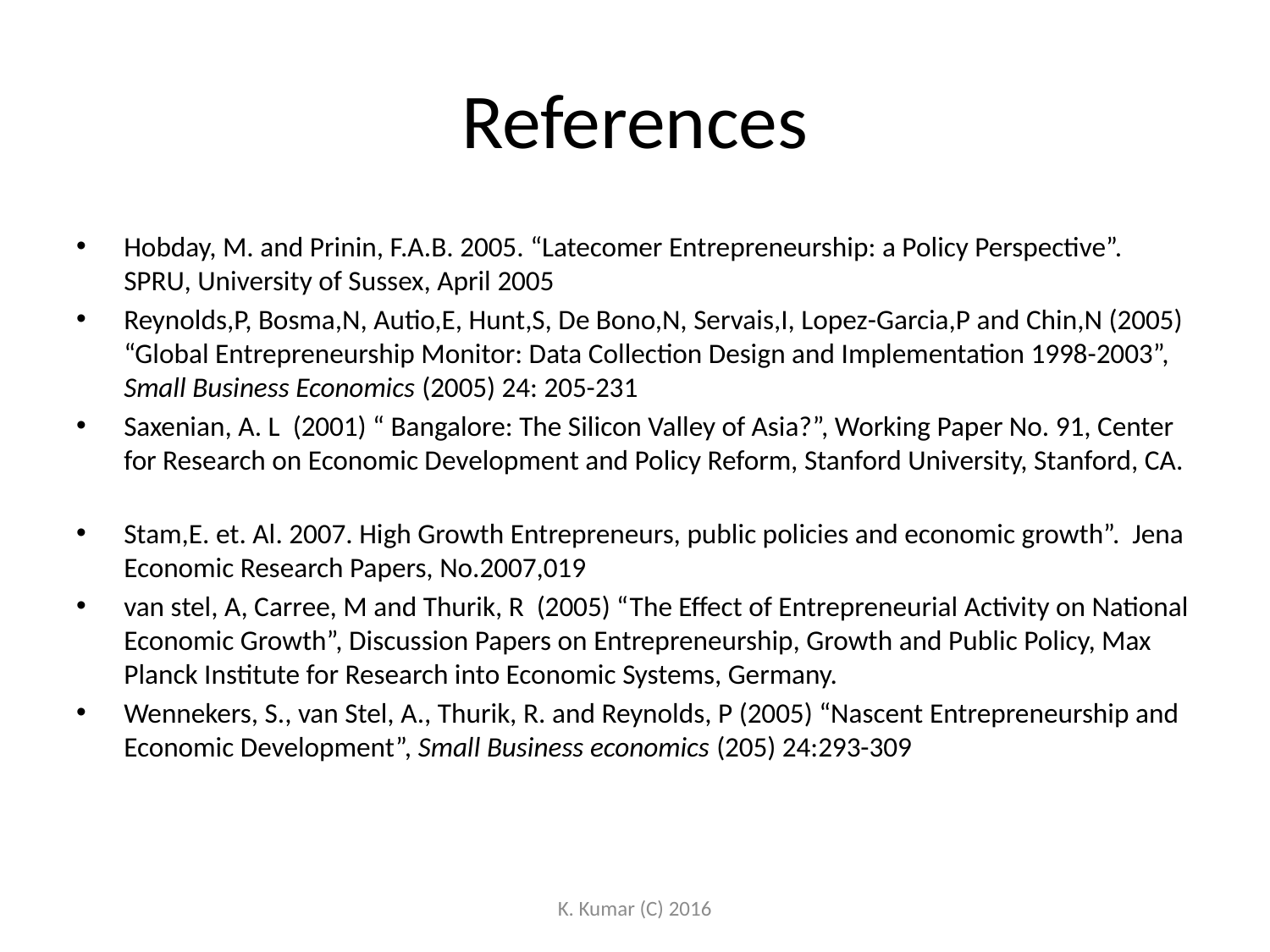

# References
Hobday, M. and Prinin, F.A.B. 2005. “Latecomer Entrepreneurship: a Policy Perspective”. SPRU, University of Sussex, April 2005
Reynolds,P, Bosma,N, Autio,E, Hunt,S, De Bono,N, Servais,I, Lopez-Garcia,P and Chin,N (2005) “Global Entrepreneurship Monitor: Data Collection Design and Implementation 1998-2003”, Small Business Economics (2005) 24: 205-231
Saxenian, A. L  (2001) “ Bangalore: The Silicon Valley of Asia?”, Working Paper No. 91, Center for Research on Economic Development and Policy Reform, Stanford University, Stanford, CA.
Stam,E. et. Al. 2007. High Growth Entrepreneurs, public policies and economic growth”.  Jena Economic Research Papers, No.2007,019
van stel, A, Carree, M and Thurik, R  (2005) “The Effect of Entrepreneurial Activity on National Economic Growth”, Discussion Papers on Entrepreneurship, Growth and Public Policy, Max Planck Institute for Research into Economic Systems, Germany.
Wennekers, S., van Stel, A., Thurik, R. and Reynolds, P (2005) “Nascent Entrepreneurship and Economic Development”, Small Business economics (205) 24:293-309

K. Kumar (C) 2016